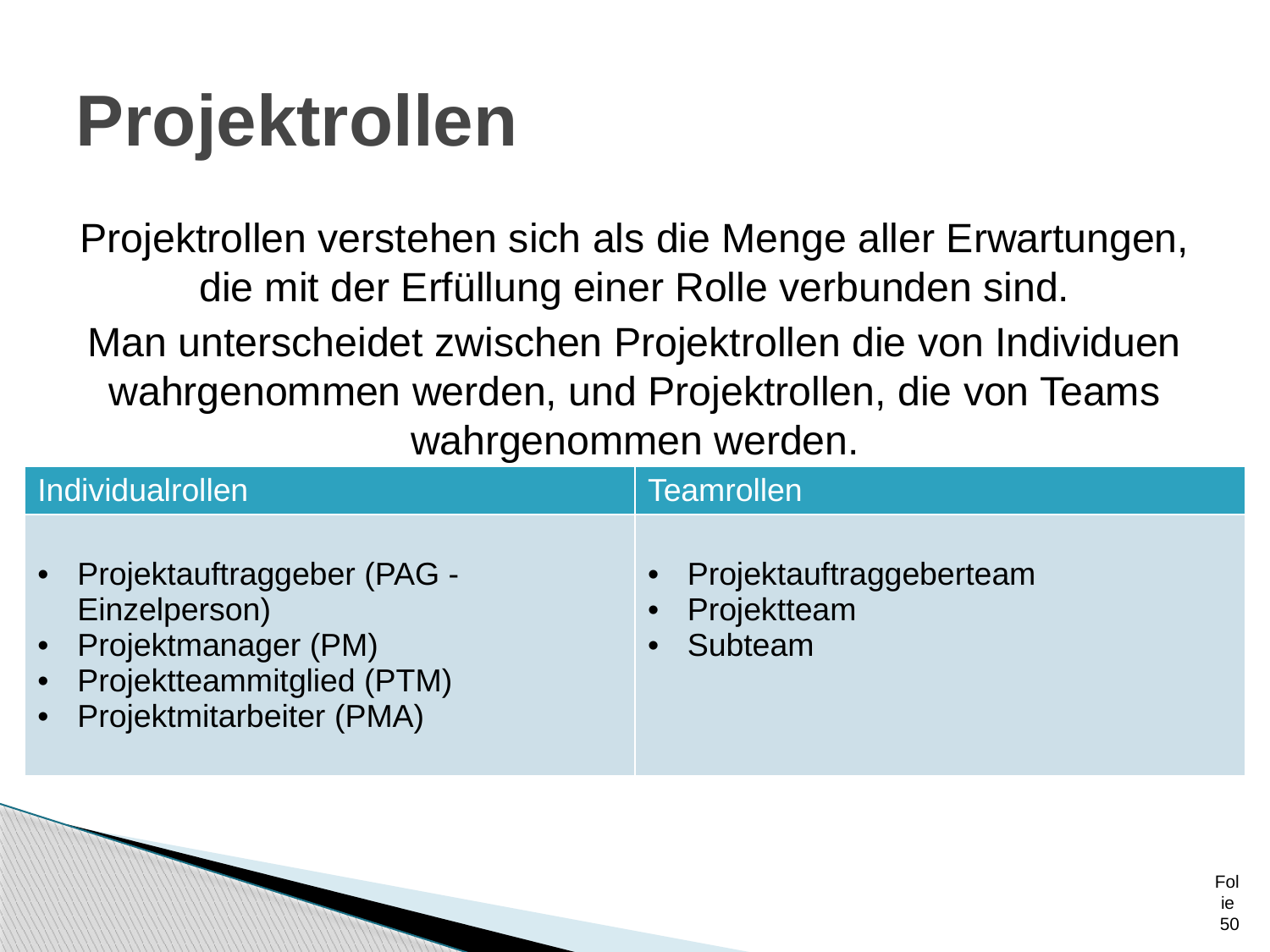

# Projektrollen
Projektrollen verstehen sich als die Menge aller Erwartungen, die mit der Erfüllung einer Rolle verbunden sind.
Man unterscheidet zwischen Projektrollen die von Individuen wahrgenommen werden, und Projektrollen, die von Teams wahrgenommen werden.

| Individualrollen | Teamrollen |
| --- | --- |
| Projektauftraggeber (PAG - Einzelperson) Projektmanager (PM) Projektteammitglied (PTM) Projektmitarbeiter (PMA) | Projektauftraggeberteam Projektteam Subteam |
Folie 50